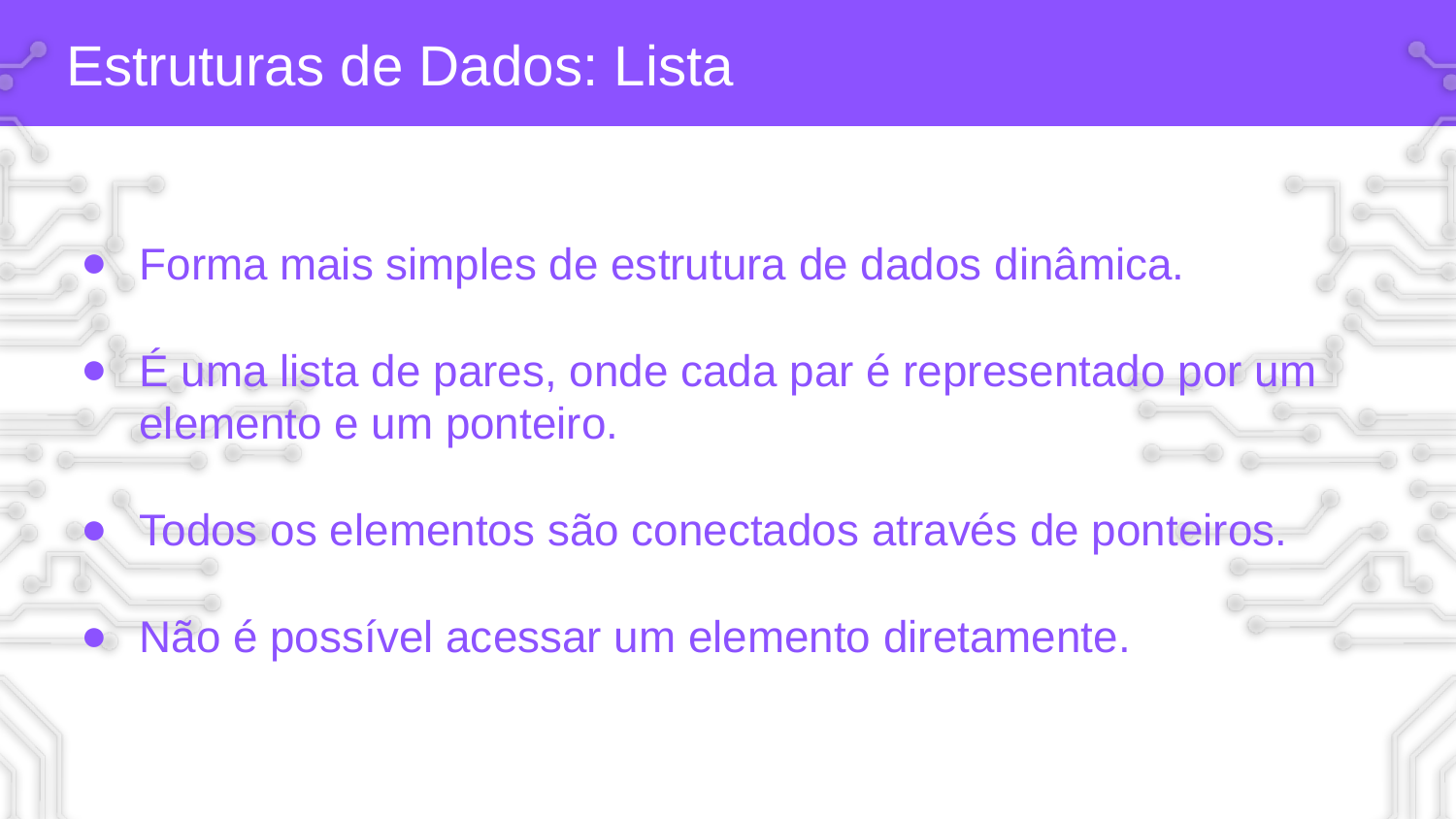

# Estruturas de Dados: Lista
Forma mais simples de estrutura de dados dinâmica.

É uma lista de pares, onde cada par é representado por um elemento e um ponteiro.

Todos os elementos são conectados através de ponteiros.

Não é possível acessar um elemento diretamente.